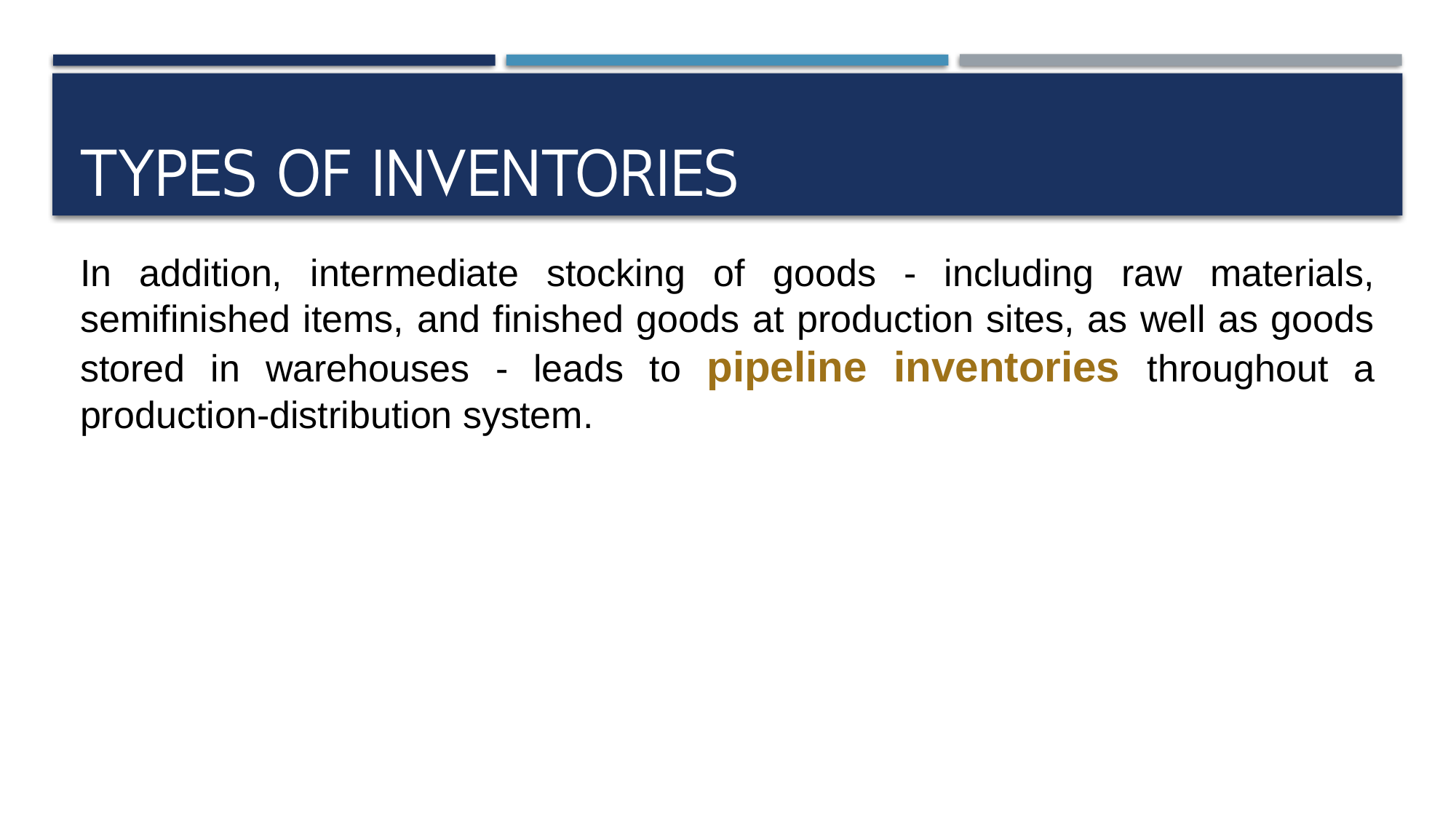

# Types of inventories
In addition, intermediate stocking of goods - including raw materials, semifinished items, and finished goods at production sites, as well as goods stored in warehouses - leads to pipeline inventories throughout a production-distribution system.